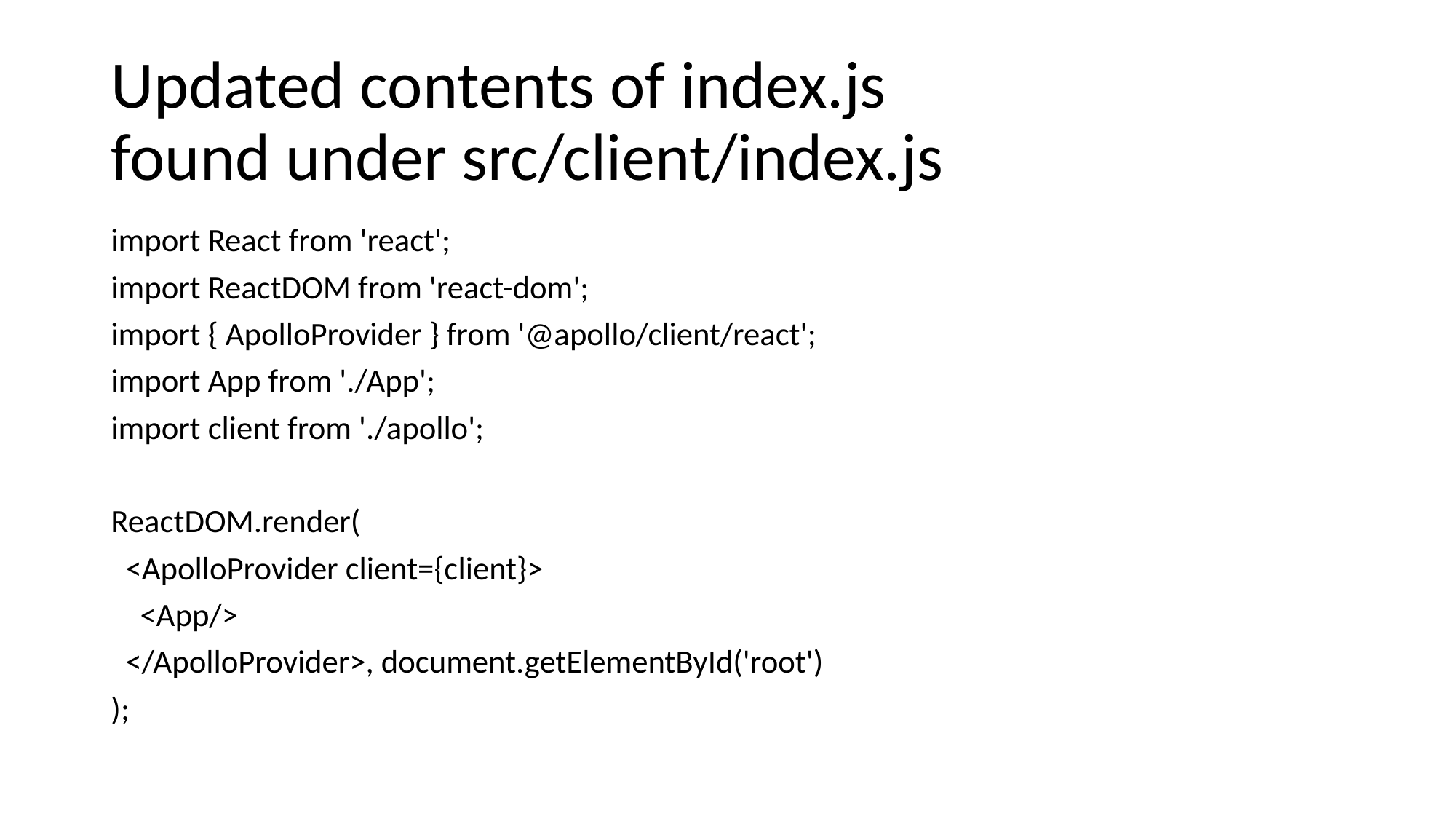

# Updated contents of index.js found under src/client/index.js
import React from 'react';
import ReactDOM from 'react-dom';
import { ApolloProvider } from '@apollo/client/react';
import App from './App';
import client from './apollo';

ReactDOM.render(
  <ApolloProvider client={client}>
    <App/>
  </ApolloProvider>, document.getElementById('root')
);